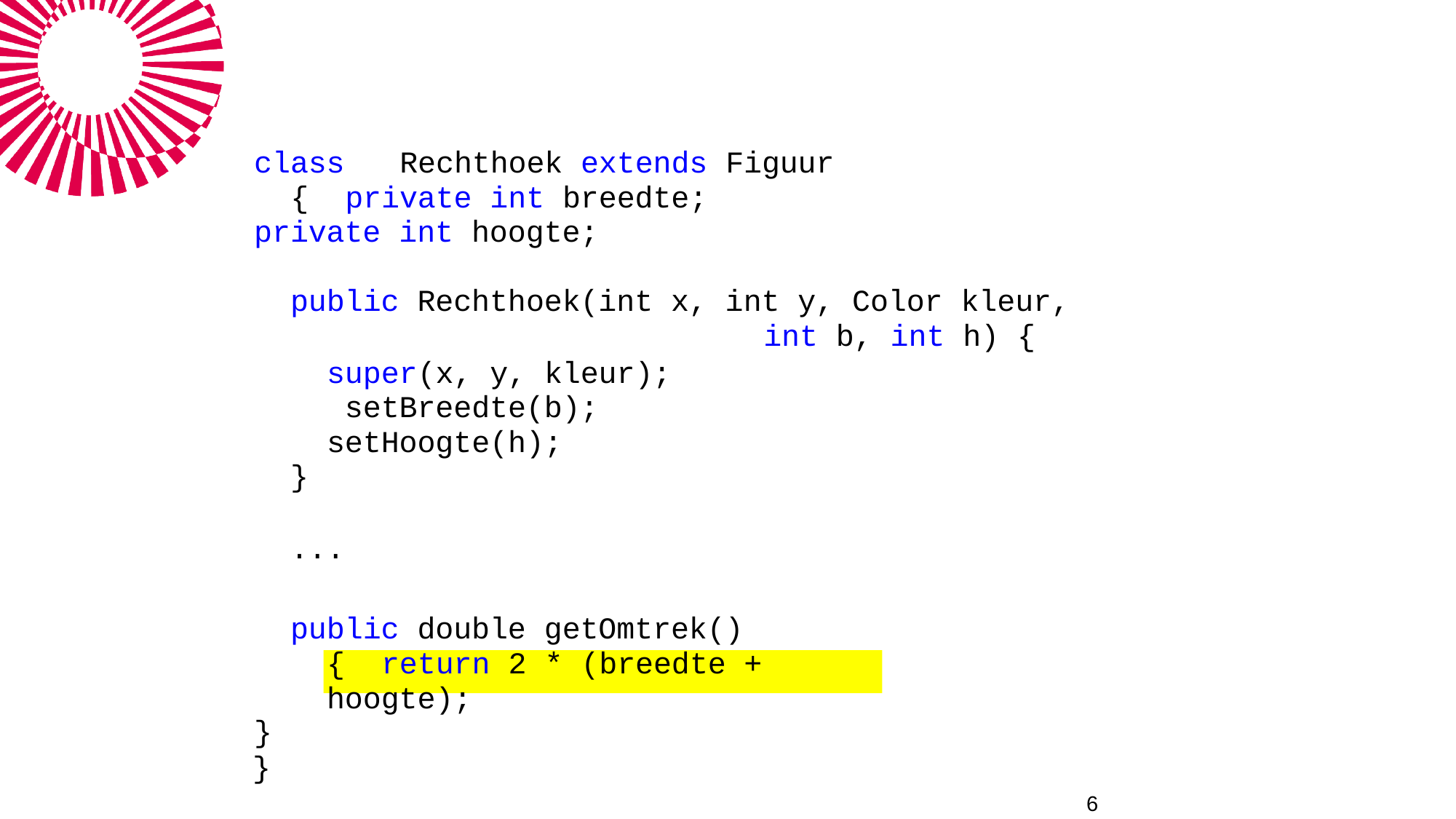

# class	Rechthoek extends Figuur {  private int breedte;
private int hoogte;
public Rechthoek(int x, int y, Color kleur,
int b, int h) {
super(x, y, kleur);  setBreedte(b);  setHoogte(h);
}

...

public double getOmtrek() {  return 2 * (breedte + hoogte);
}
}
6